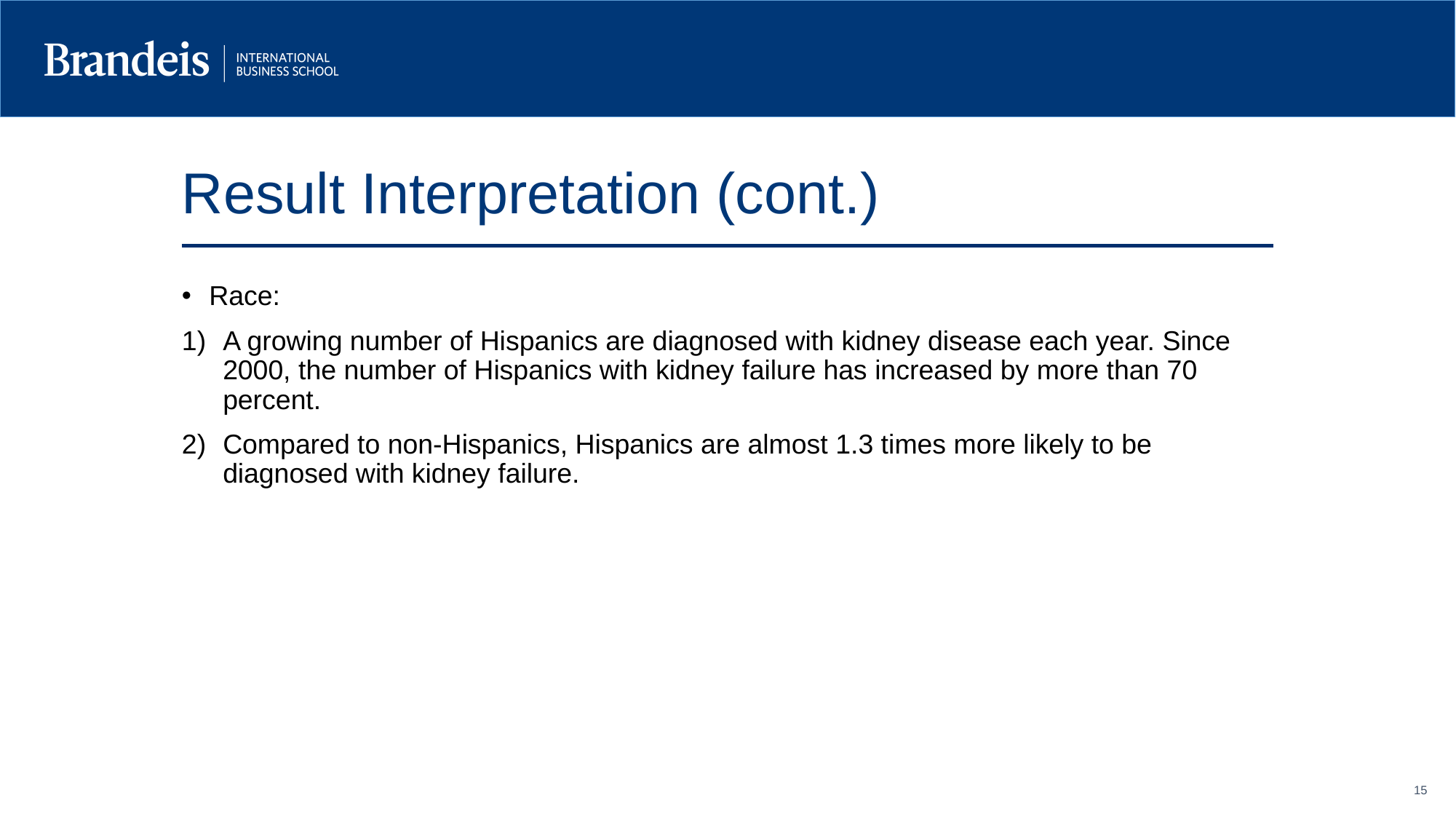

Result Interpretation (cont.)

Race:
A growing number of Hispanics are diagnosed with kidney disease each year. Since 2000, the number of Hispanics with kidney failure has increased by more than 70 percent.
Compared to non-Hispanics, Hispanics are almost 1.3 times more likely to be diagnosed with kidney failure.